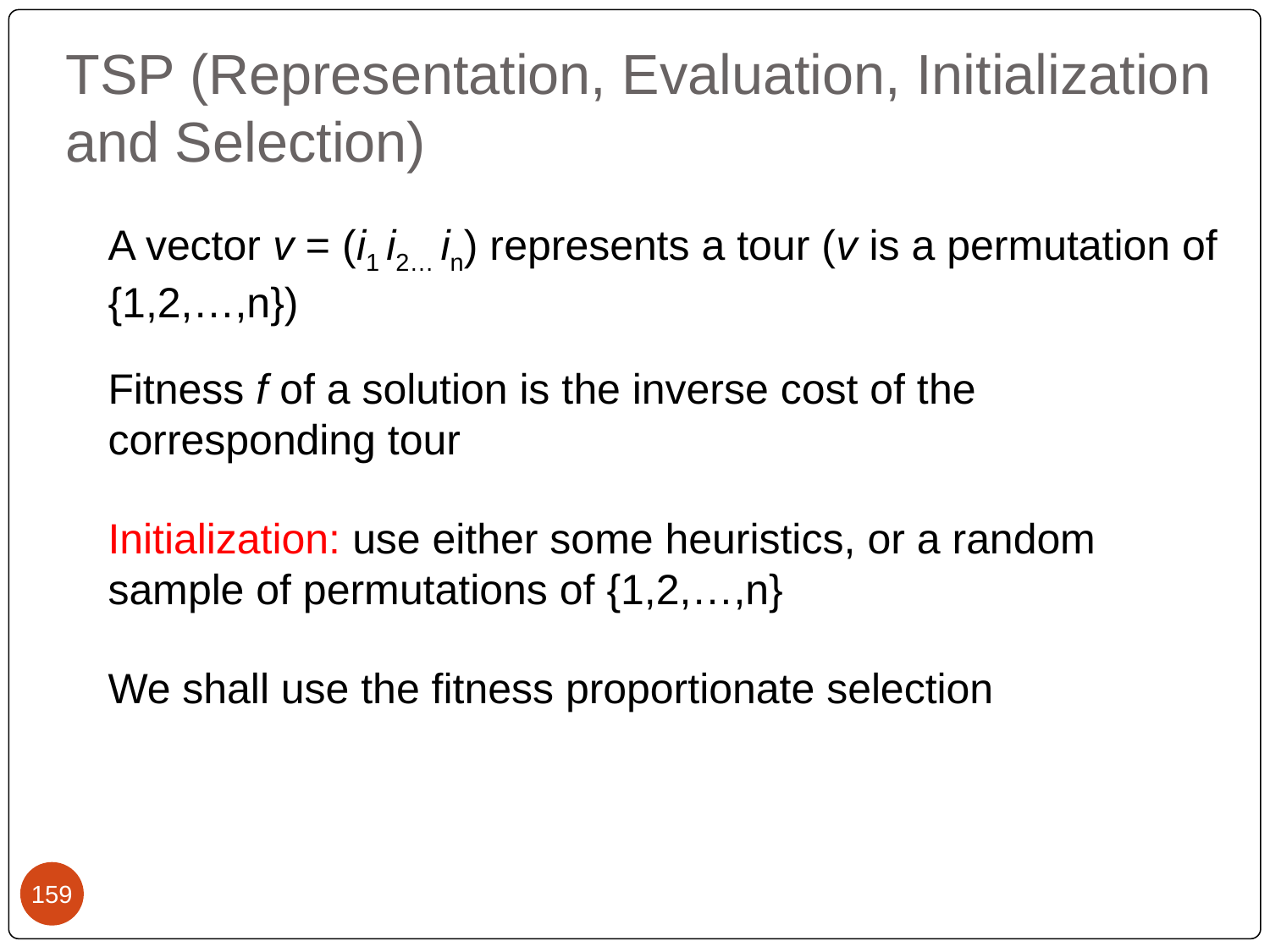

# TSP (Representation, Evaluation, Initialization and Selection)
A vector v = (i1 i2… in) represents a tour (v is a permutation of {1,2,…,n})

Fitness f of a solution is the inverse cost of the corresponding tour

Initialization: use either some heuristics, or a random sample of permutations of {1,2,…,n}

We shall use the fitness proportionate selection

159